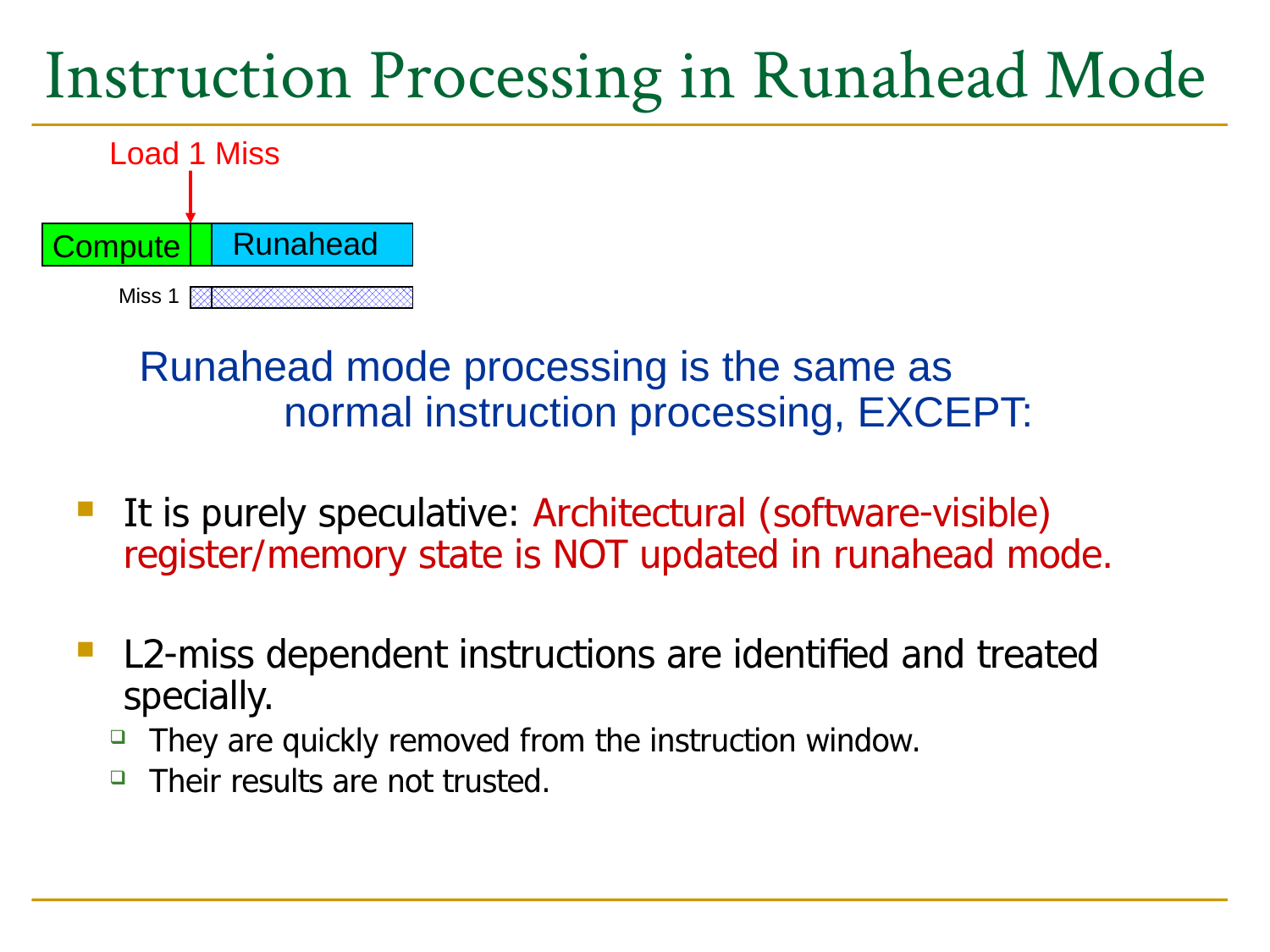

# Instruction Processing in Runahead Mode
Load 1 Miss

Runahead
Compute

Miss 1

Runahead mode processing is the same as                normal instruction processing, EXCEPT:

It is purely speculative: Architectural (software-visible) register/memory state is NOT updated in runahead mode.

L2-miss dependent instructions are identified and treated specially.
 They are quickly removed from the instruction window.
 Their results are not trusted.